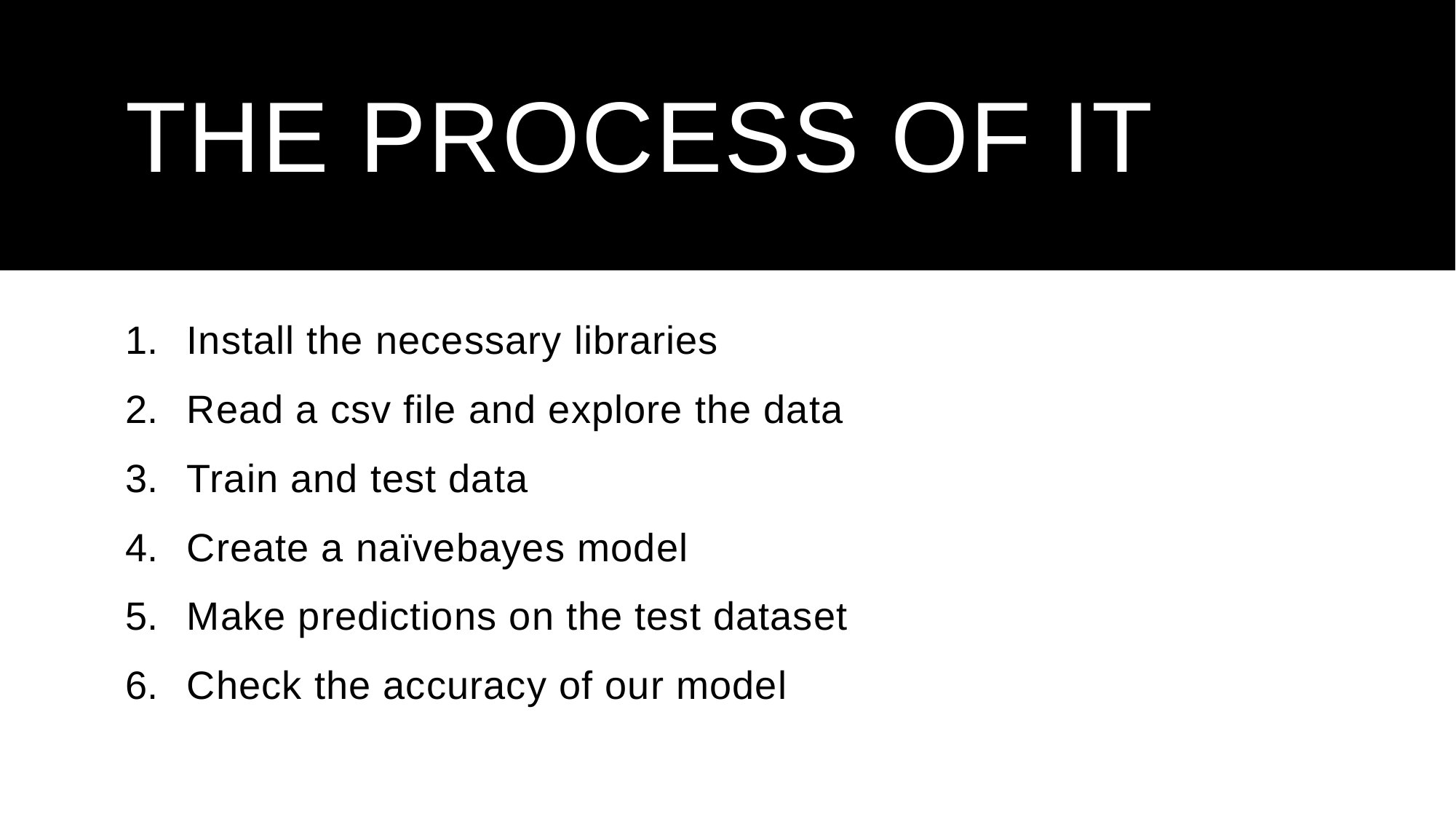

# The process of it
Install the necessary libraries
Read a csv file and explore the data
Train and test data
Create a naïvebayes model
Make predictions on the test dataset
Check the accuracy of our model